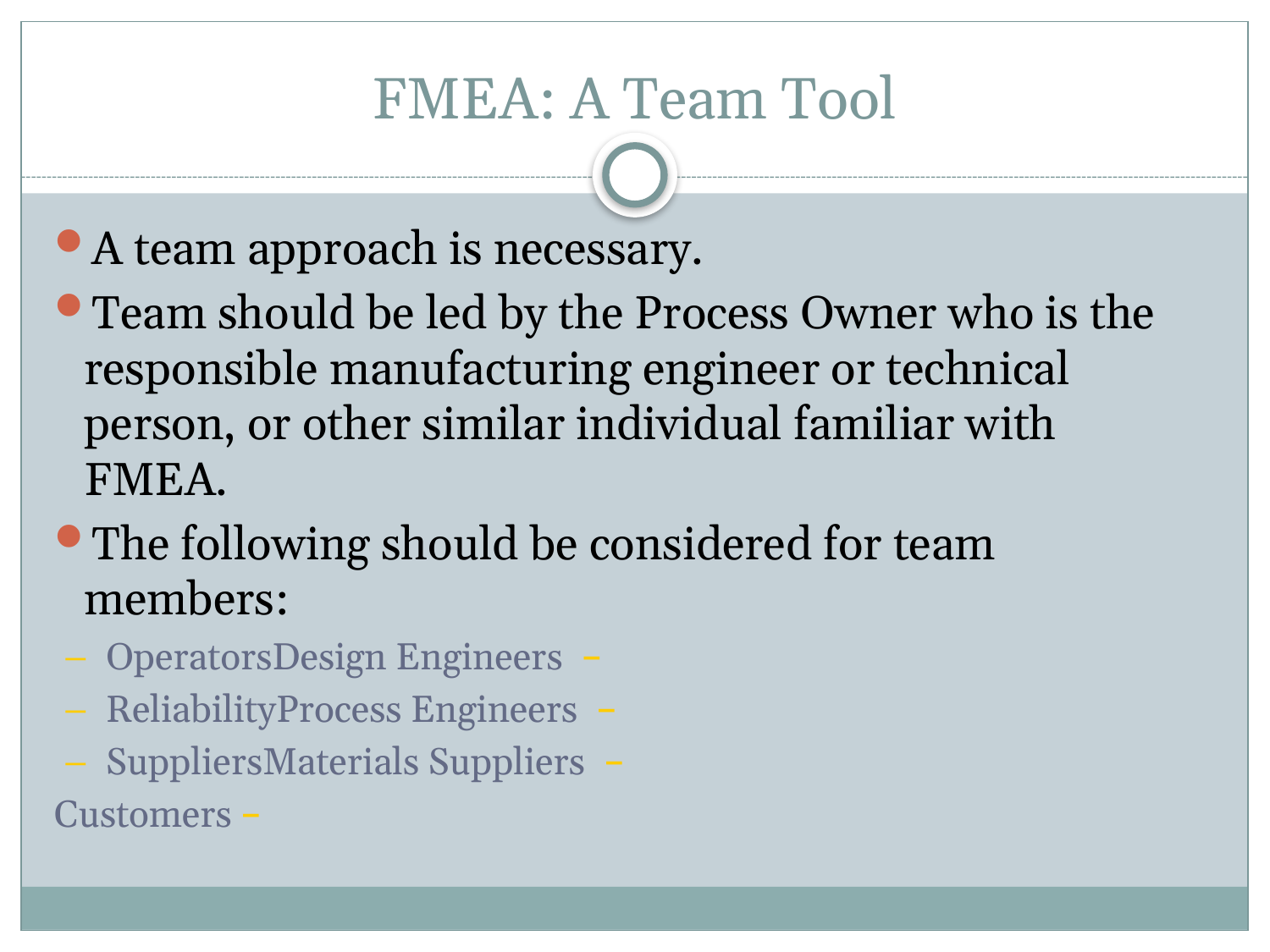

# FMEA: A Team Tool
A team approach is necessary.
Team should be led by the Process Owner who is the responsible manufacturing engineer or technical person, or other similar individual familiar with FMEA.
The following should be considered for team members:
–  Design Engineers	 –  Operators
–  Process Engineers	 –  Reliability
–  Materials Suppliers	 –  Suppliers
– Customers